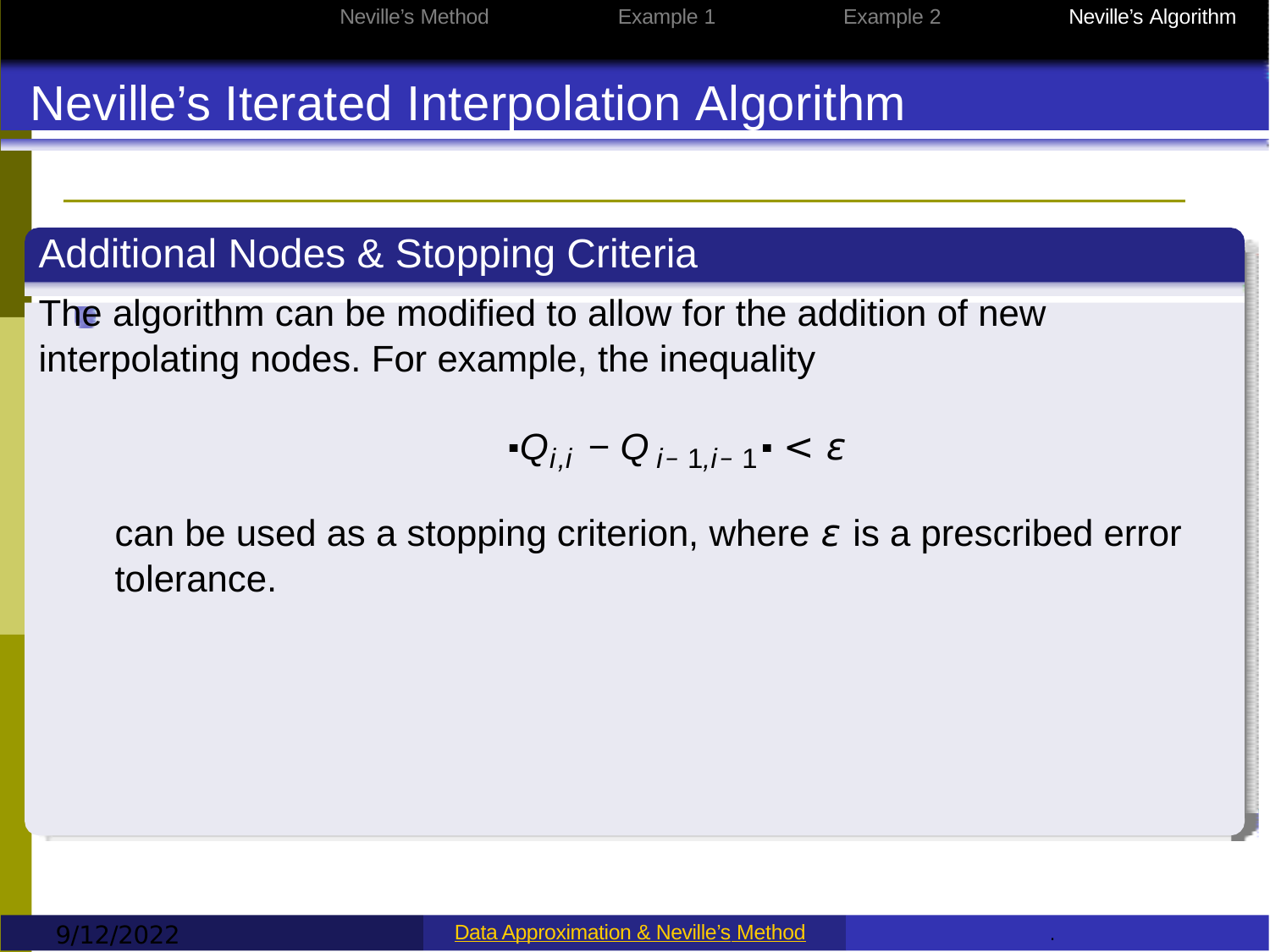

Data Approximation
Neville’s Method
Example 1
Example 2
Neville’s Algorithm
Neville’s Iterated Interpolation Algorithm

Additional Nodes & Stopping Criteria
The algorithm can be modified to allow for the addition of new  interpolating nodes. For example, the inequality

.	.
Q	− Q	< ε
i,i	i−1,i−1
can be used as a stopping criterion, where ε is a prescribed error  tolerance.

9/12/2022
Data Approximation & Neville’s Method
.